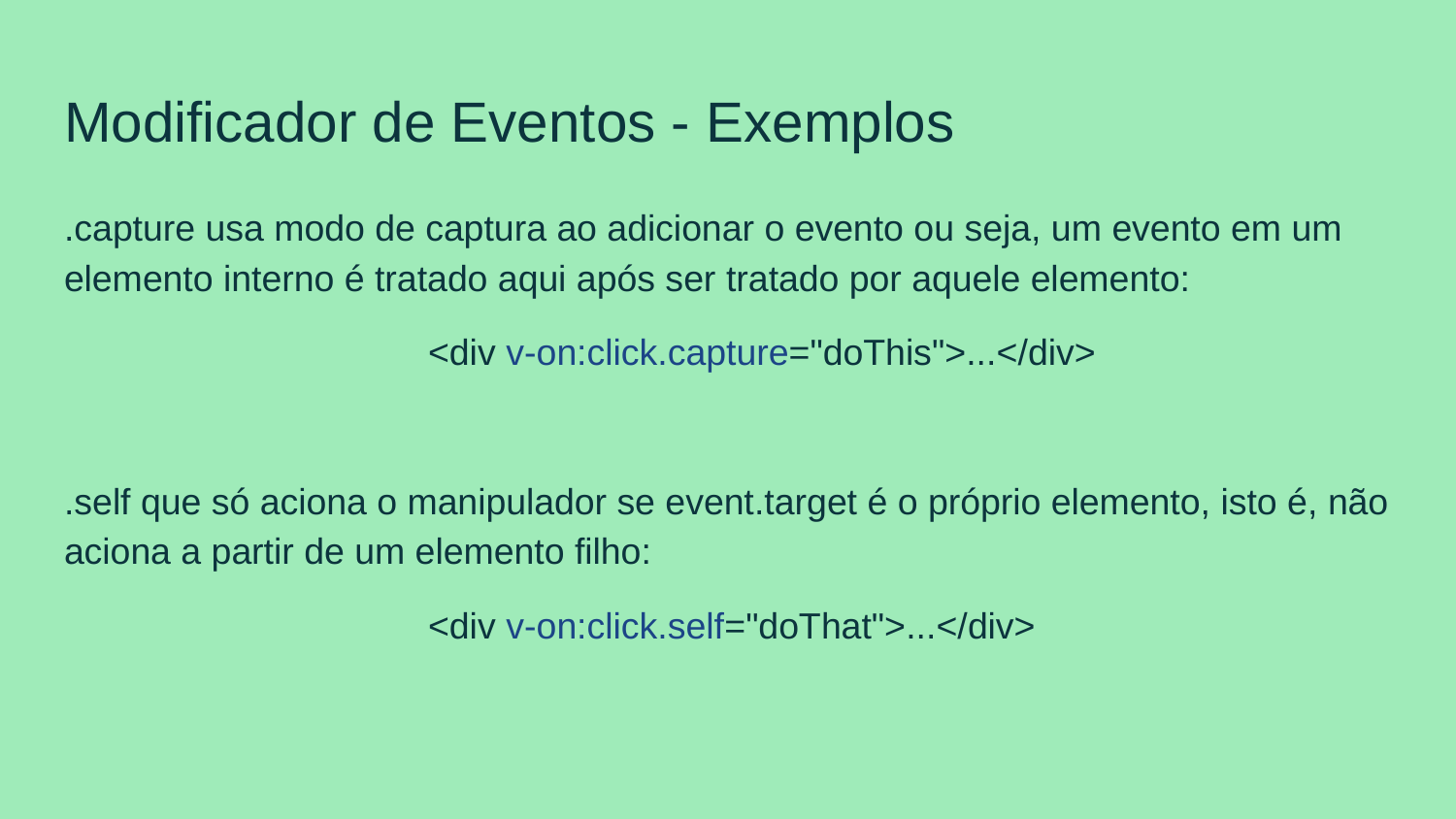

# Modificador de Eventos - Exemplos
.capture usa modo de captura ao adicionar o evento ou seja, um evento em um elemento interno é tratado aqui após ser tratado por aquele elemento:
<div v-on:click.capture="doThis">...</div>

.self que só aciona o manipulador se event.target é o próprio elemento, isto é, não aciona a partir de um elemento filho:
<div v-on:click.self="doThat">...</div>